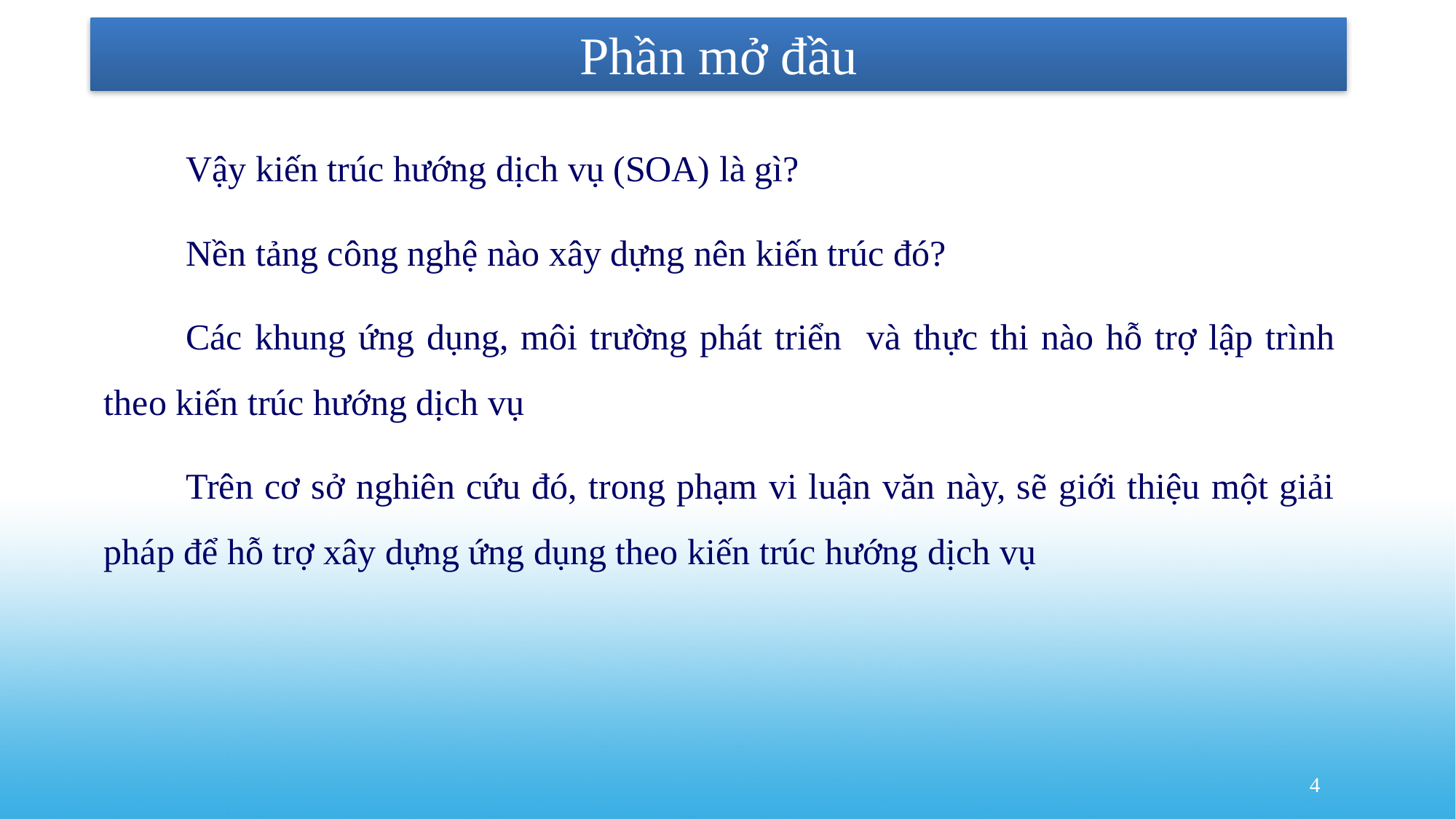

# Phần mở đầu
Vậy kiến trúc hướng dịch vụ (SOA) là gì?
Nền tảng công nghệ nào xây dựng nên kiến trúc đó?
Các khung ứng dụng, môi trường phát triển  và thực thi nào hỗ trợ lập trình theo kiến trúc hướng dịch vụ
Trên cơ sở nghiên cứu đó, trong phạm vi luận văn này, sẽ giới thiệu một giải pháp để hỗ trợ xây dựng ứng dụng theo kiến trúc hướng dịch vụ

4